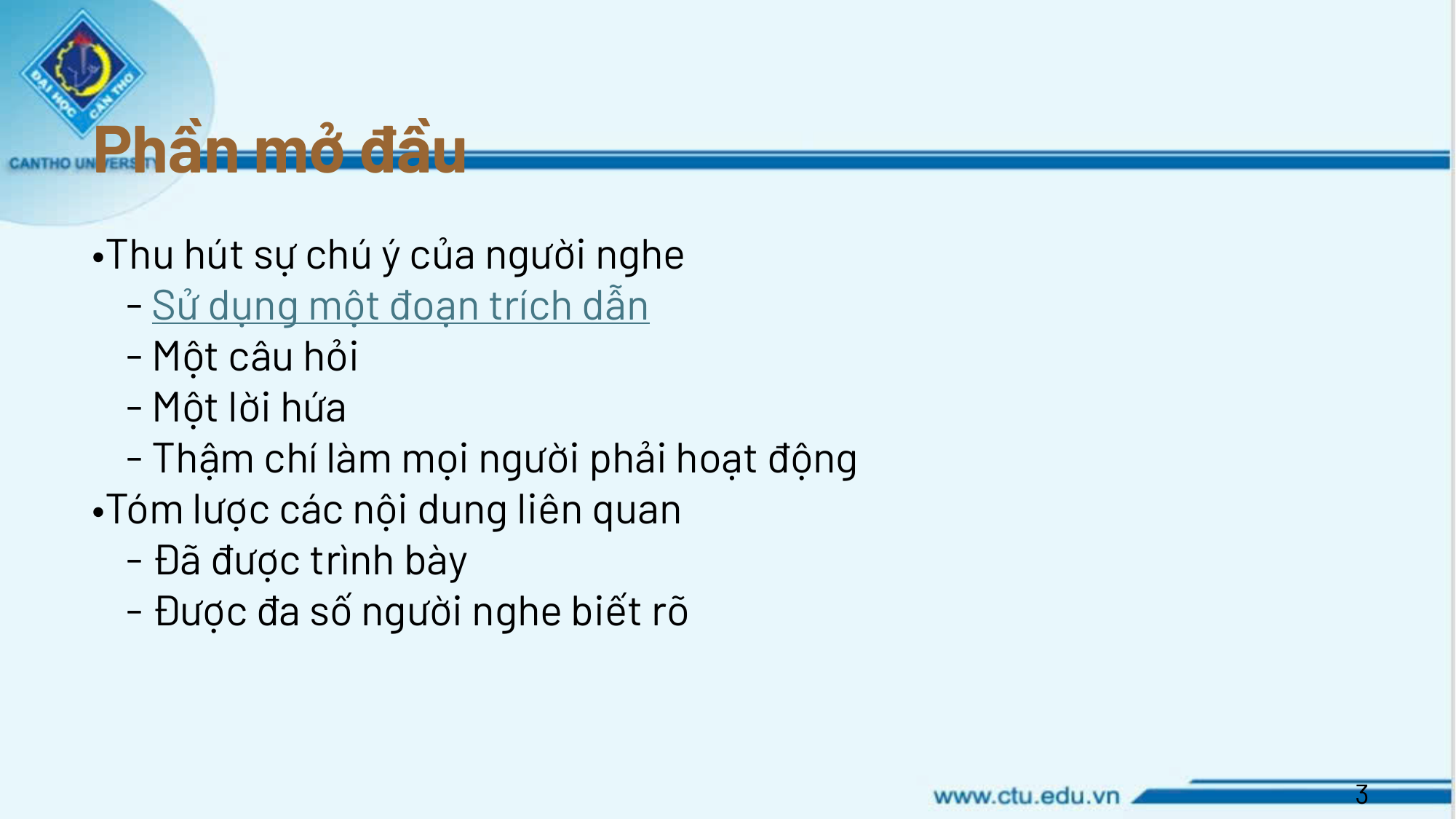

# Phần mở đầu
•Thu hút sự chú ý của người nghe
    - Sử dụng một đoạn trích dẫn
    - Một câu hỏi
    - Một lời hứa
    - Thậm chí làm mọi người phải hoạt động
•Tóm lược các nội dung liên quan
    - Đã được trình bày
    - Được đa số người nghe biết rõ